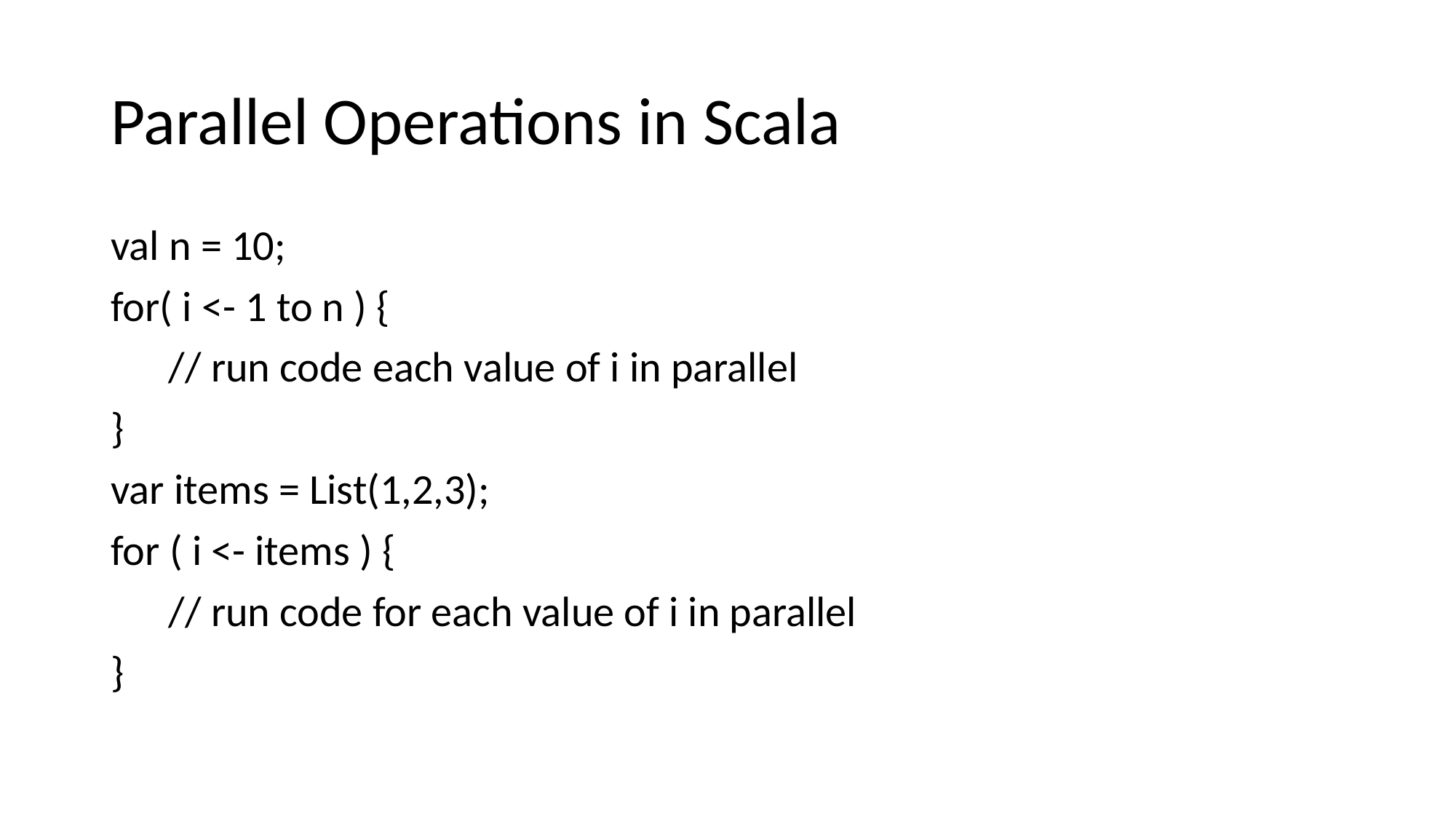

# Parallel Operations in Scala
val n = 10;
for( i <- 1 to n ) {
      // run code each value of i in parallel
}
var items = List(1,2,3);
for ( i <- items ) {
      // run code for each value of i in parallel
}